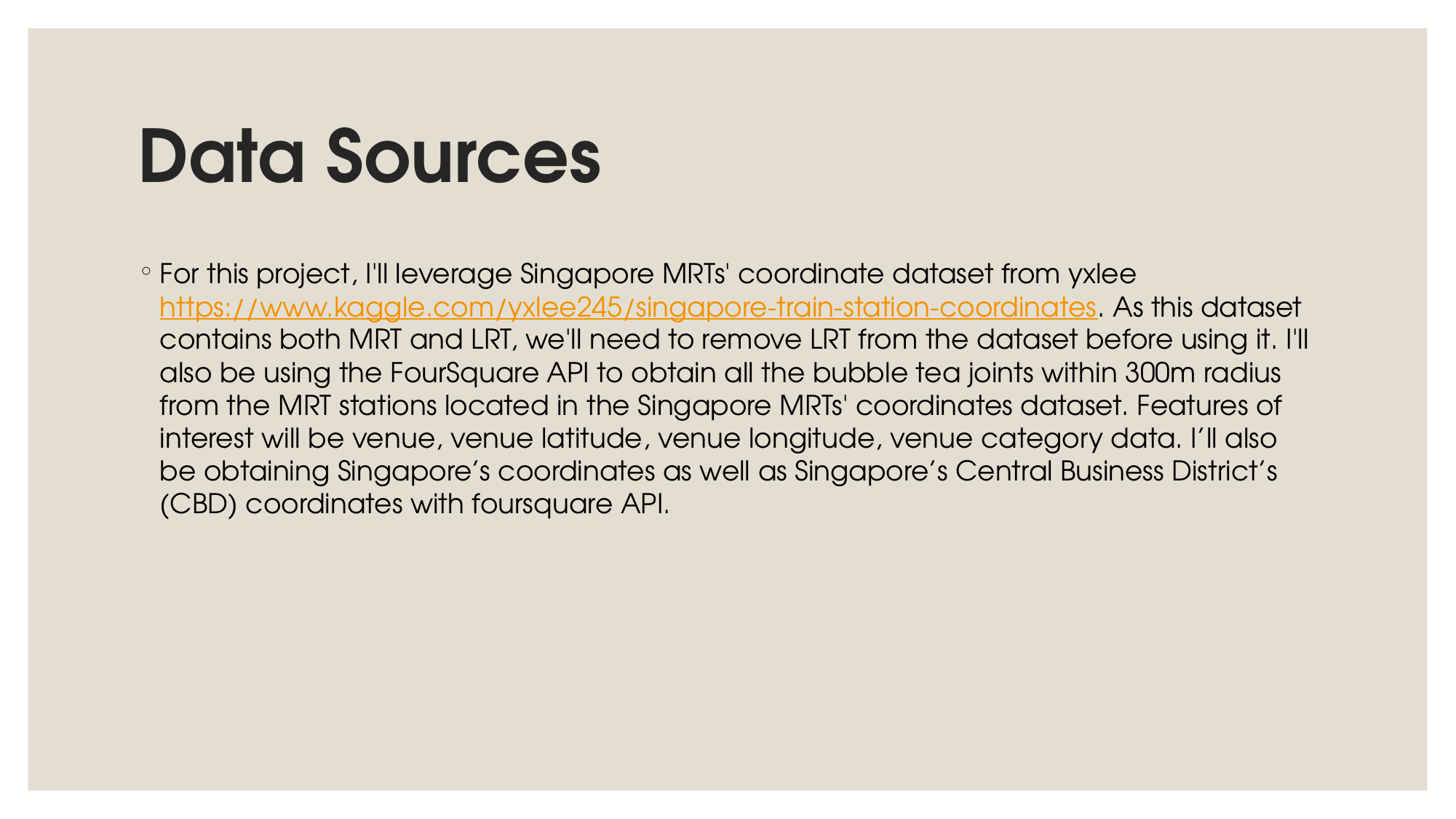

# Data Sources
For this project, I'll leverage Singapore MRTs' coordinate dataset from yxlee https://www.kaggle.com/yxlee245/singapore-train-station-coordinates. As this dataset contains both MRT and LRT, we'll need to remove LRT from the dataset before using it. I'll also be using the FourSquare API to obtain all the bubble tea joints within 300m radius from the MRT stations located in the Singapore MRTs' coordinates dataset. Features of interest will be venue, venue latitude, venue longitude, venue category data. I’ll also be obtaining Singapore’s coordinates as well as Singapore’s Central Business District’s (CBD) coordinates with foursquare API.